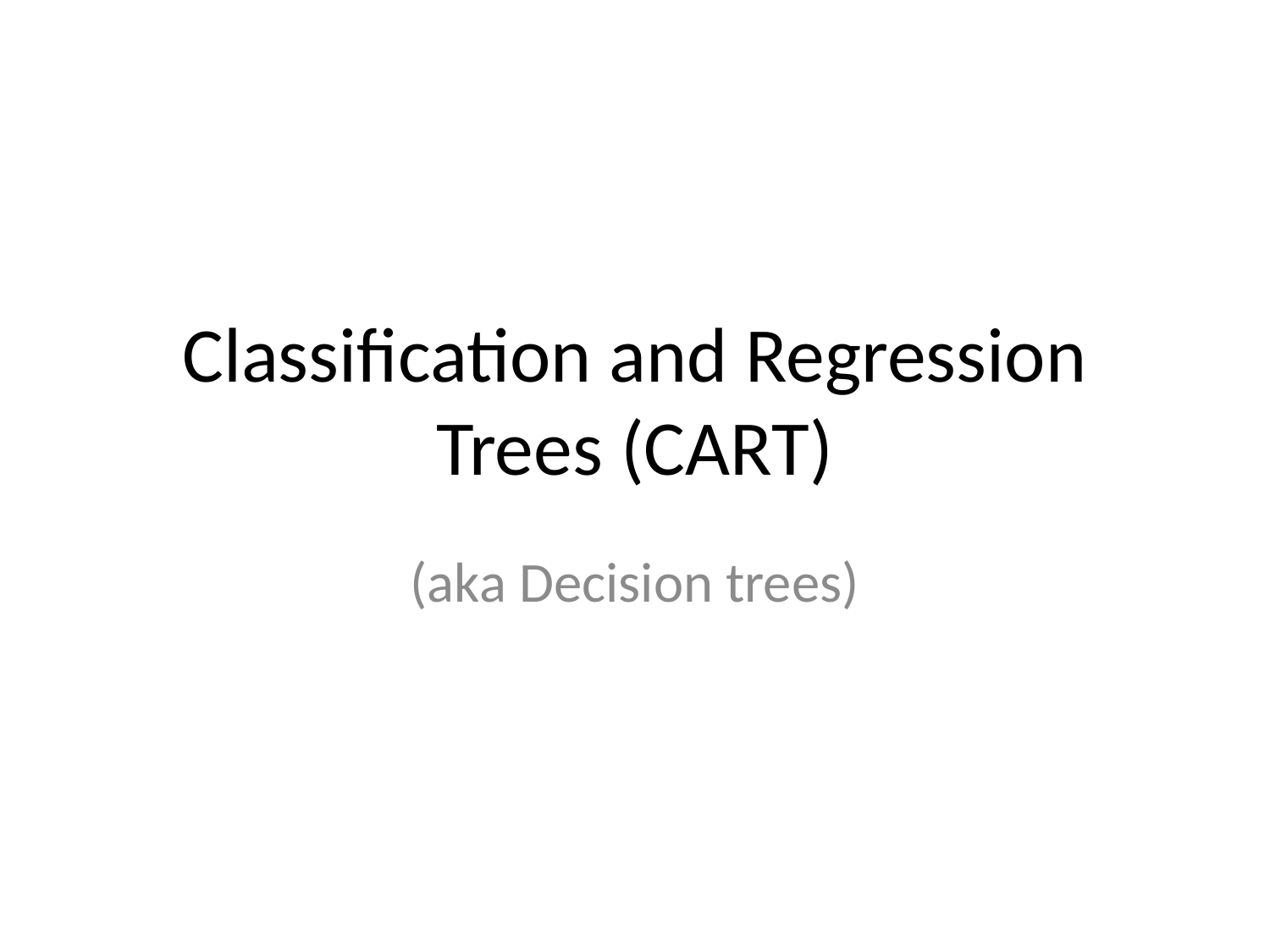

# Classification and Regression Trees (CART)
(aka Decision trees)